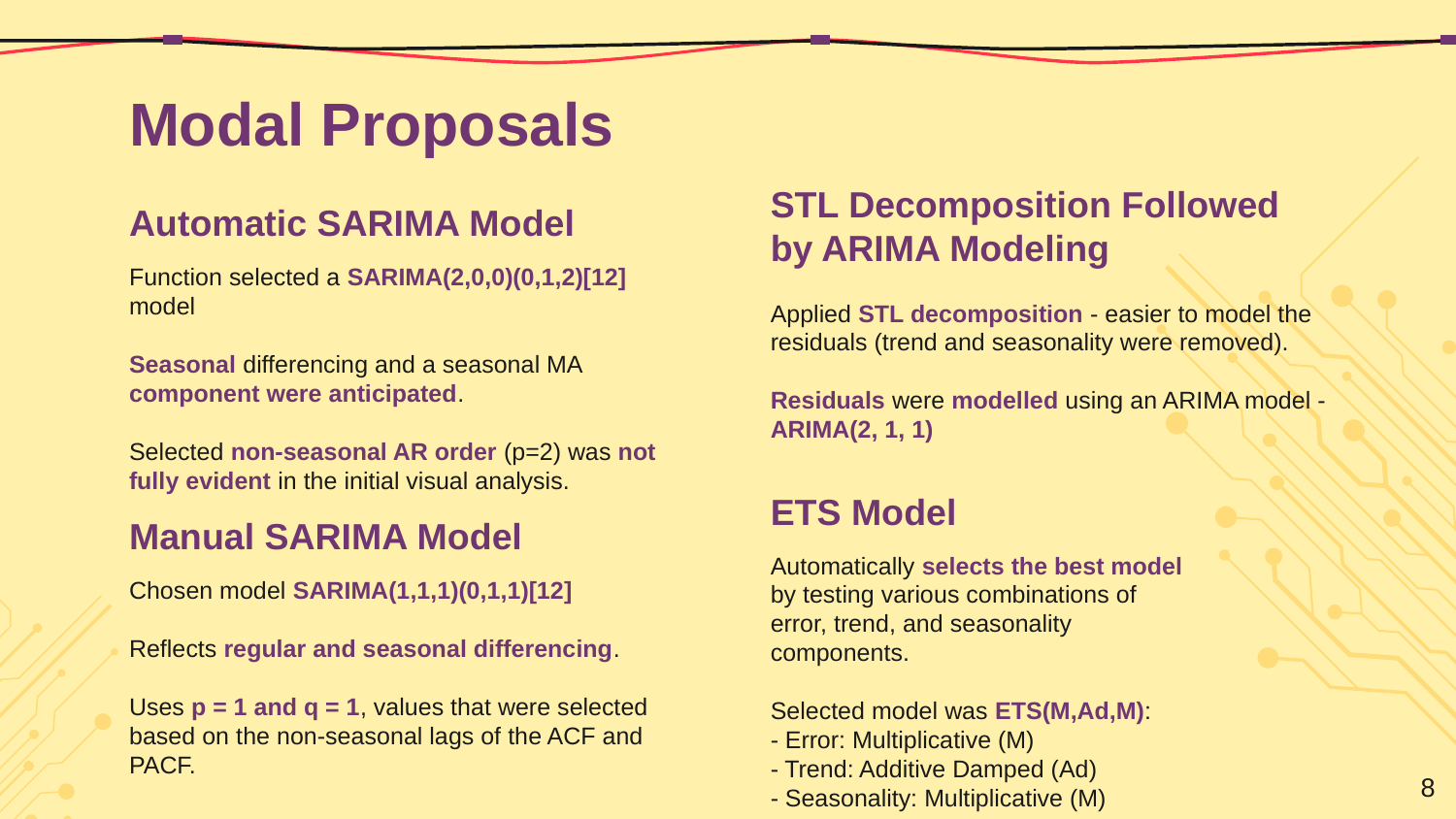

# Modal Proposals
Automatic SARIMA Model
STL Decomposition Followed by ARIMA Modeling
Function selected a SARIMA(2,0,0)(0,1,2)[12] model

Seasonal differencing and a seasonal MA component were anticipated.

Selected non-seasonal AR order (p=2) was not fully evident in the initial visual analysis.
Applied STL decomposition - easier to model the residuals (trend and seasonality were removed).

Residuals were modelled using an ARIMA model - ARIMA(2, 1, 1)
ETS Model
Manual SARIMA Model
Automatically selects the best model by testing various combinations of error, trend, and seasonality components.

Selected model was ETS(M,Ad,M):
- Error: Multiplicative (M)
- Trend: Additive Damped (Ad)
- Seasonality: Multiplicative (M)

Chosen model SARIMA(1,1,1)(0,1,1)[12]

Reflects regular and seasonal differencing.

Uses p = 1 and q = 1, values that were selected based on the non-seasonal lags of the ACF and PACF.

8